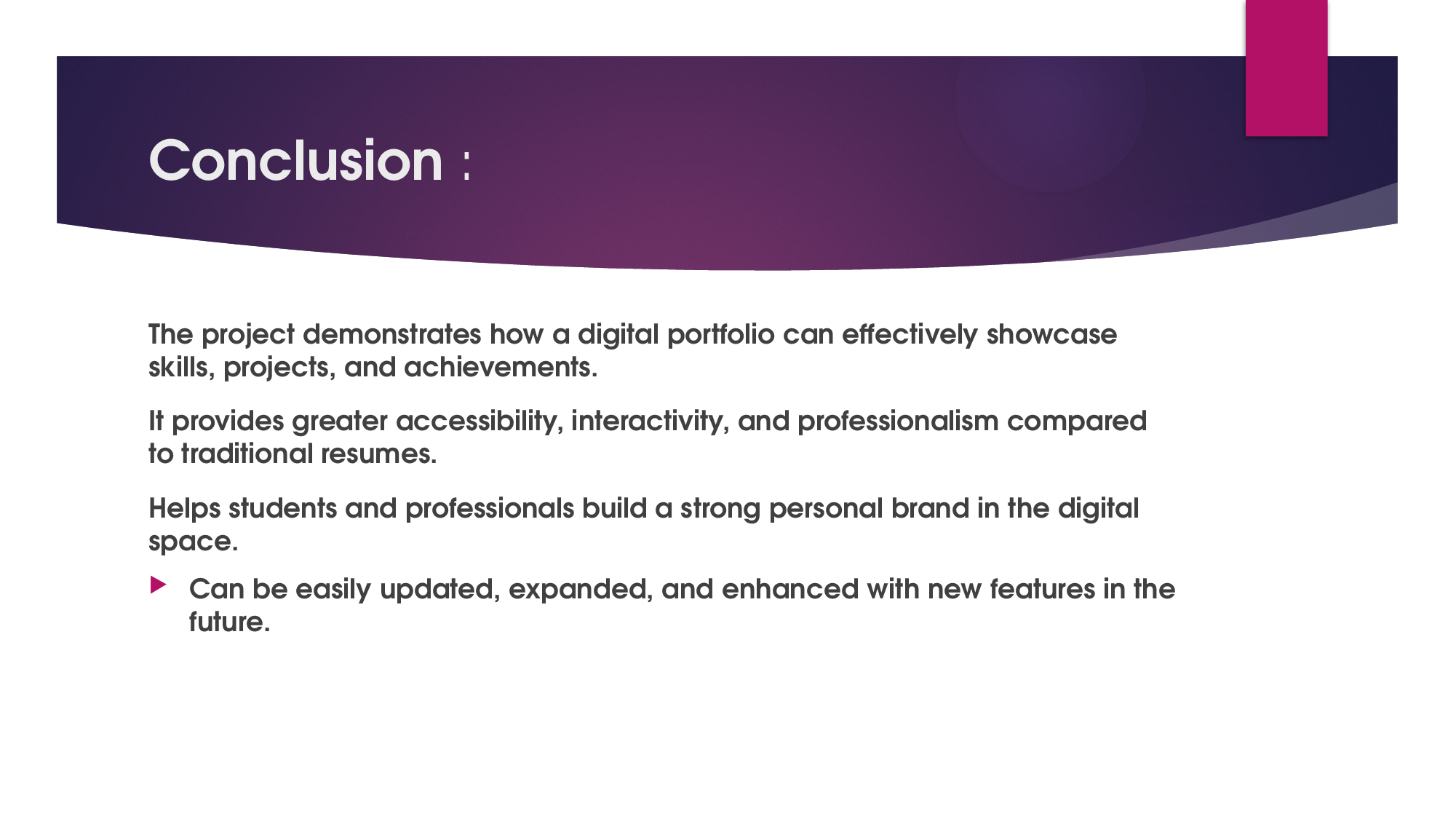

# Conclusion :
The project demonstrates how a digital portfolio can effectively showcase skills, projects, and achievements.
It provides greater accessibility, interactivity, and professionalism compared to traditional resumes.
Helps students and professionals build a strong personal brand in the digital space.
Can be easily updated, expanded, and enhanced with new features in the future.